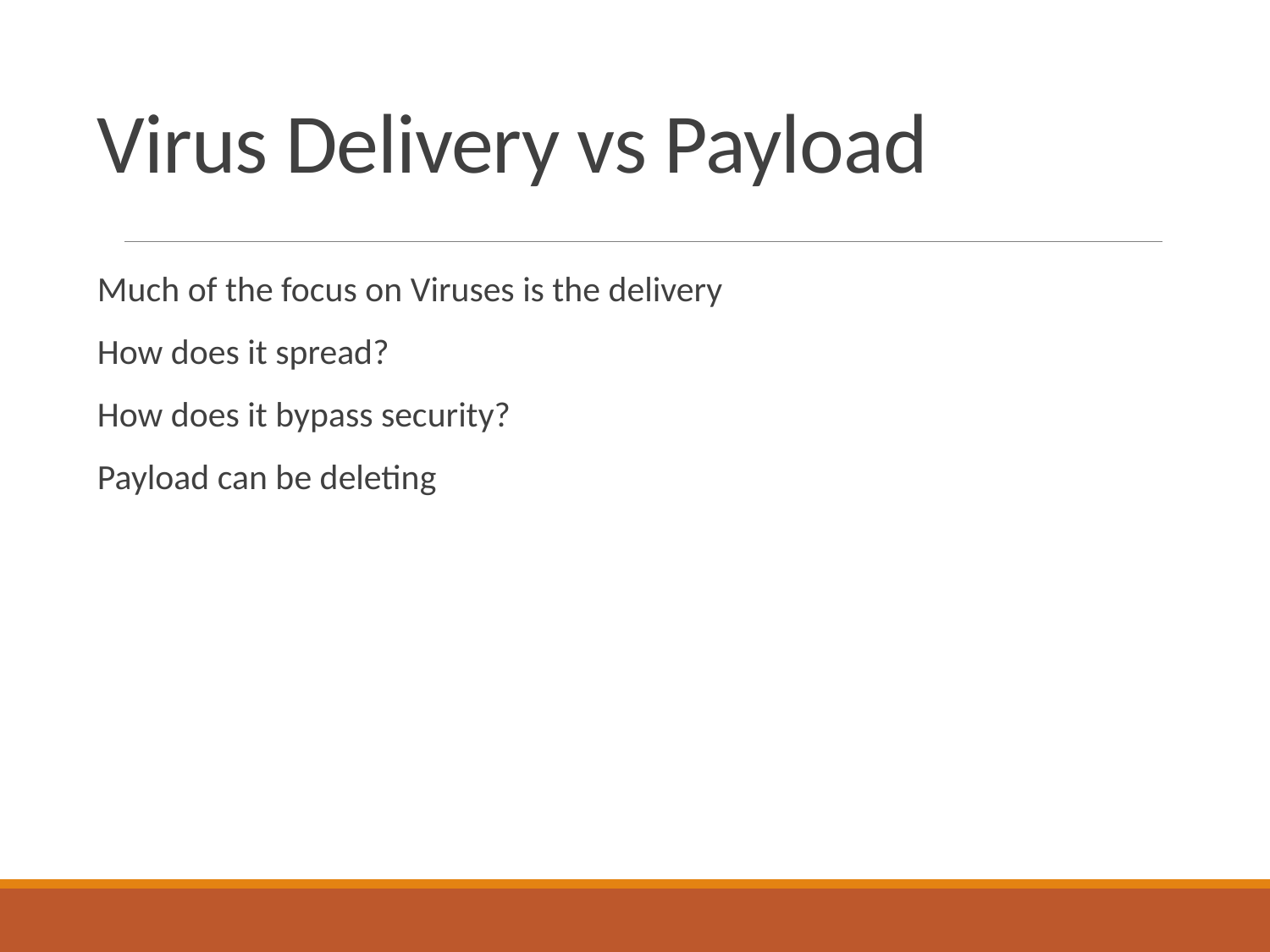

# Virus Delivery vs Payload
Much of the focus on Viruses is the delivery
How does it spread?
How does it bypass security?
Payload can be deleting